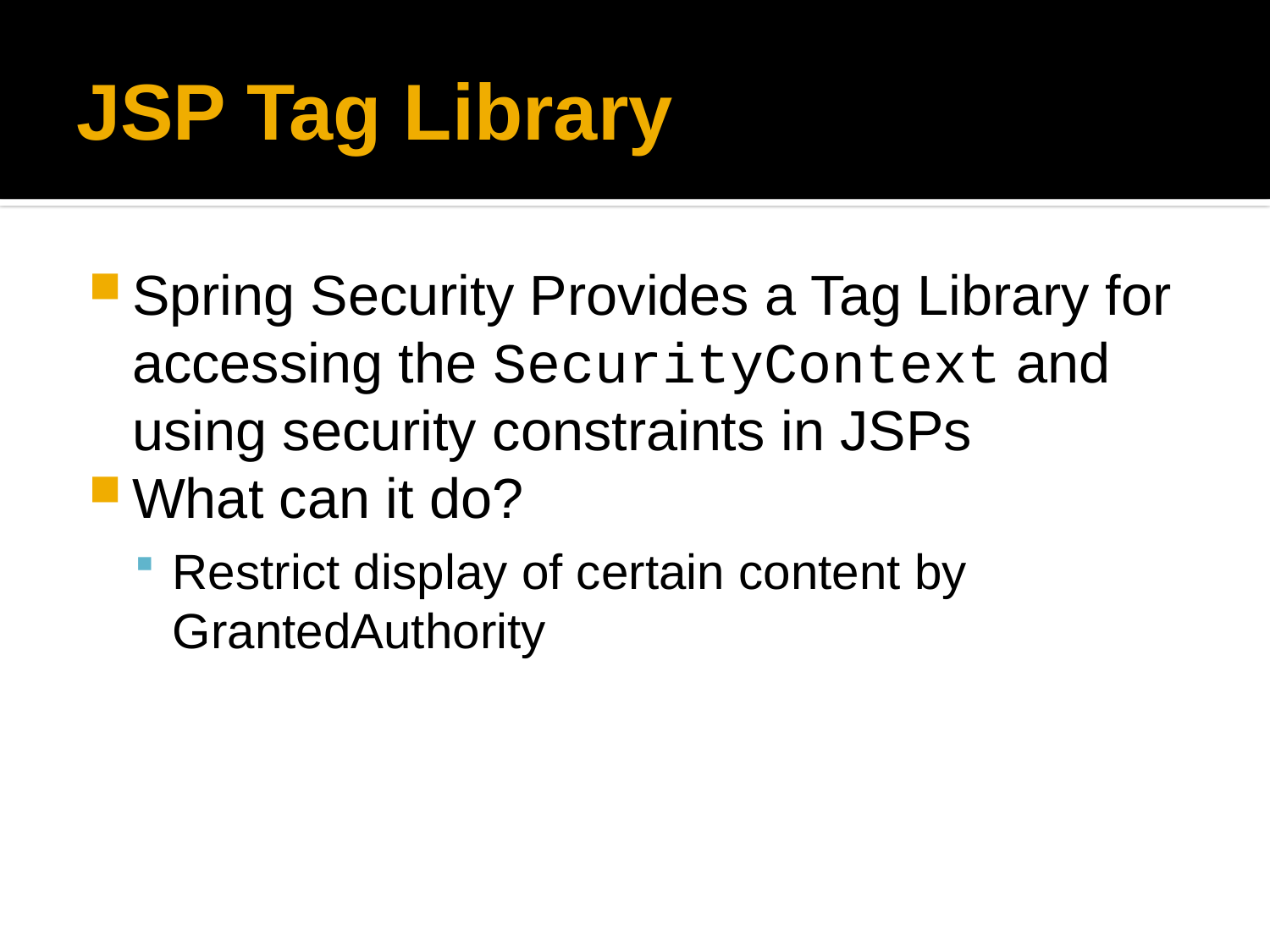

# JSP Tag Library
Spring Security Provides a Tag Library for accessing the SecurityContext and using security constraints in JSPs
What can it do?
Restrict display of certain content by GrantedAuthority